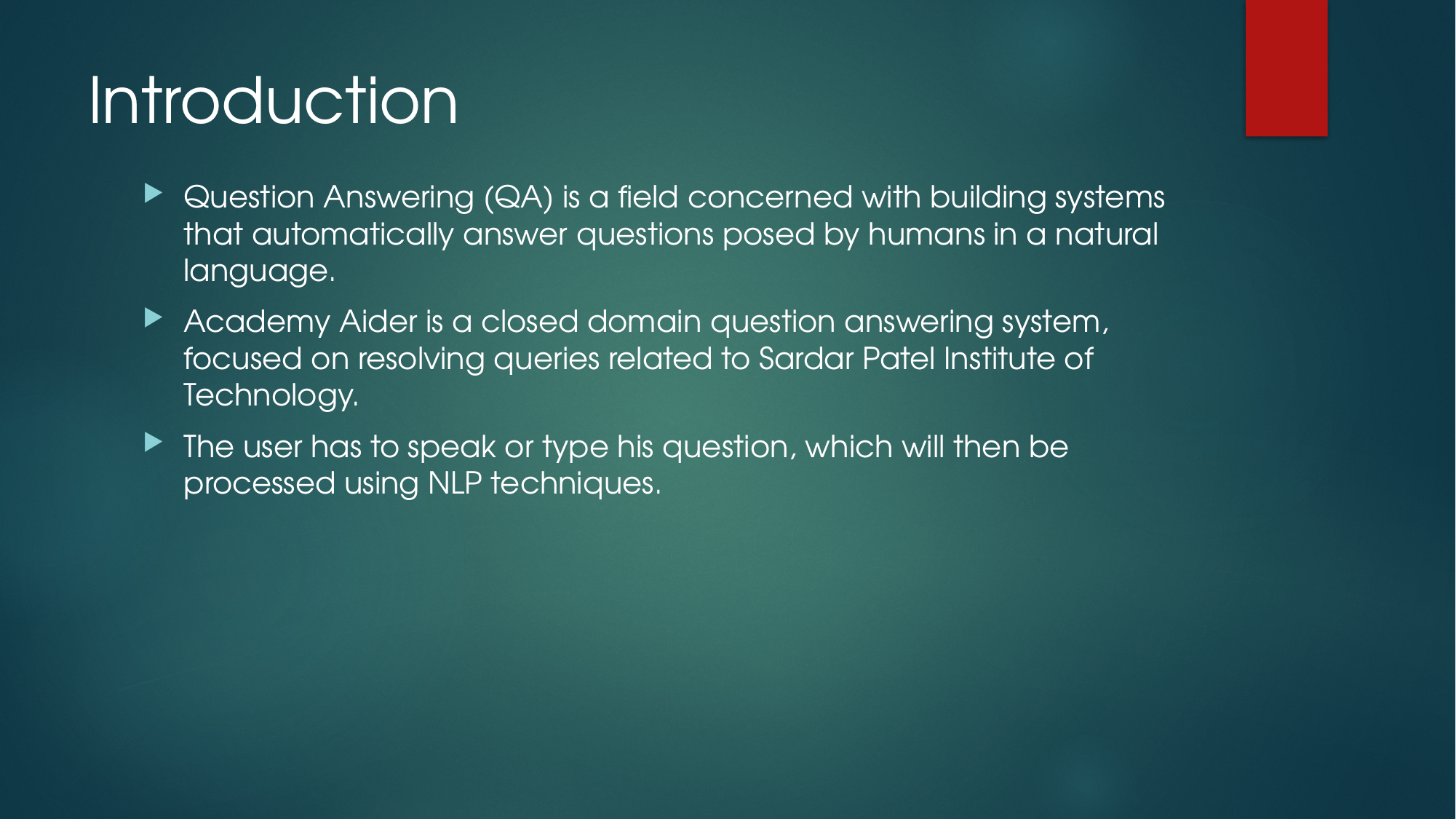

# Introduction
Question Answering (QA) is a field concerned with building systems that automatically answer questions posed by humans in a natural language.
Academy Aider is a closed domain question answering system, focused on resolving queries related to Sardar Patel Institute of Technology.
The user has to speak or type his question, which will then be processed using NLP techniques.